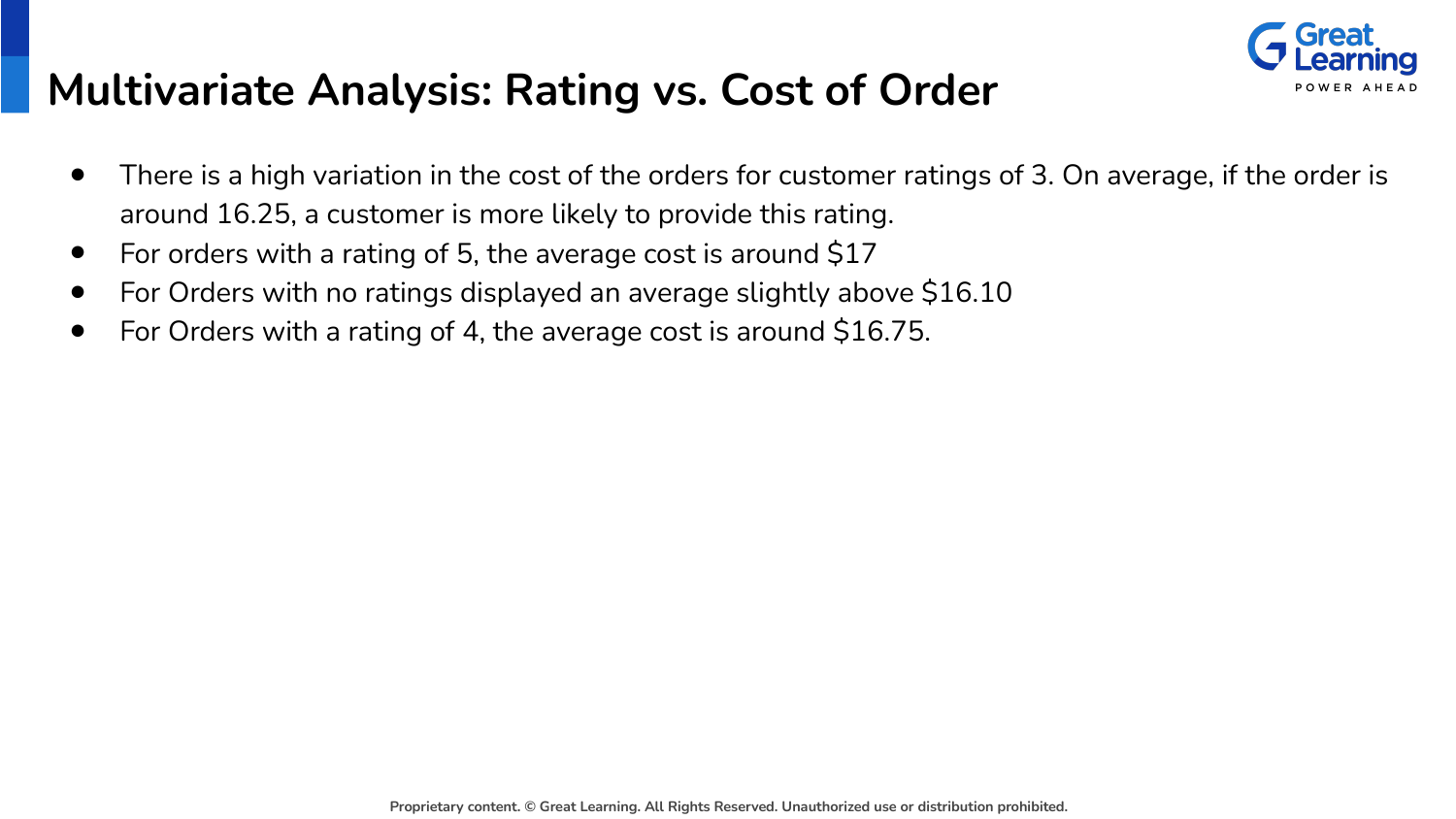

# Multivariate Analysis: Rating vs. Cost of Order

There is a high variation in the cost of the orders for customer ratings of 3. On average, if the order is around 16.25, a customer is more likely to provide this rating.
For orders with a rating of 5, the average cost is around $17
For Orders with no ratings displayed an average slightly above $16.10
For Orders with a rating of 4, the average cost is around $16.75.